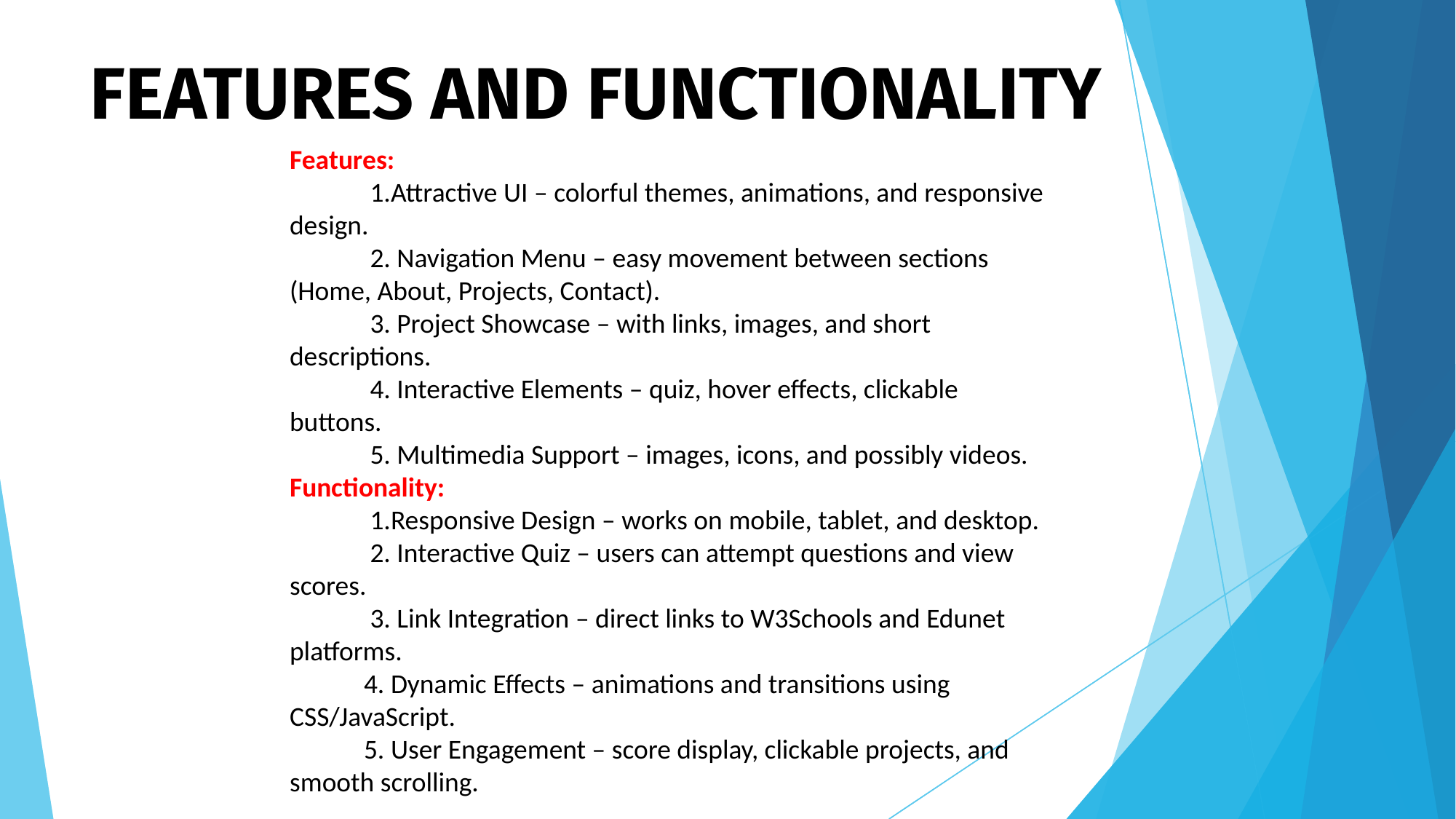

# FEATURES AND FUNCTIONALITY
Features:
             1.Attractive UI – colorful themes, animations, and responsive design.
             2. Navigation Menu – easy movement between sections (Home, About, Projects, Contact).
             3. Project Showcase – with links, images, and short descriptions.
             4. Interactive Elements – quiz, hover effects, clickable buttons.
             5. Multimedia Support – images, icons, and possibly videos.
Functionality:
             1.Responsive Design – works on mobile, tablet, and desktop.
             2. Interactive Quiz – users can attempt questions and view scores.
             3. Link Integration – direct links to W3Schools and Edunet platforms.
            4. Dynamic Effects – animations and transitions using CSS/JavaScript.
            5. User Engagement – score display, clickable projects, and smooth scrolling.